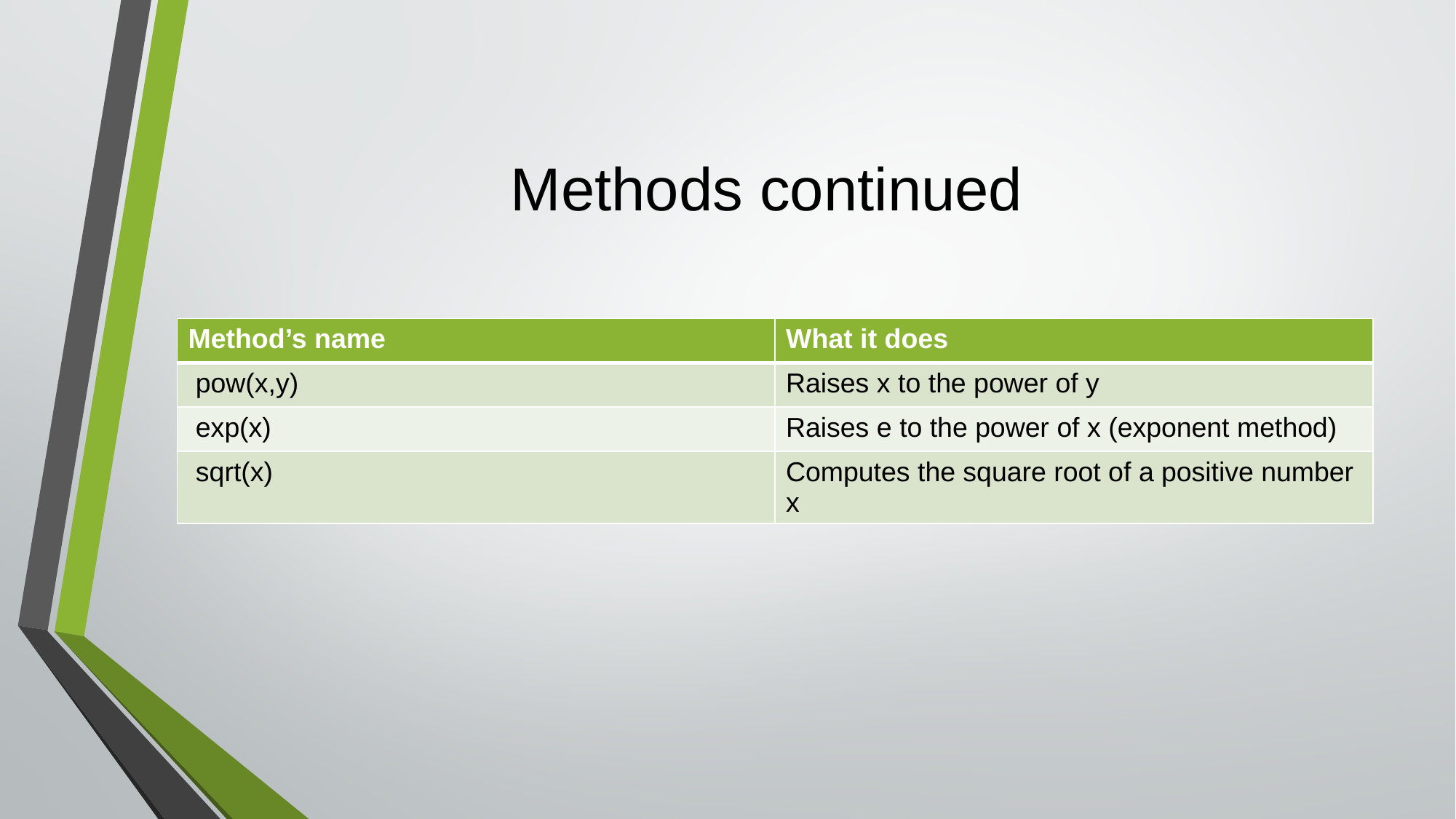

# Methods continued
| Method’s name | What it does |
| --- | --- |
| pow(x,y) | Raises x to the power of y |
| exp(x) | Raises e to the power of x (exponent method) |
| sqrt(x) | Computes the square root of a positive number x |